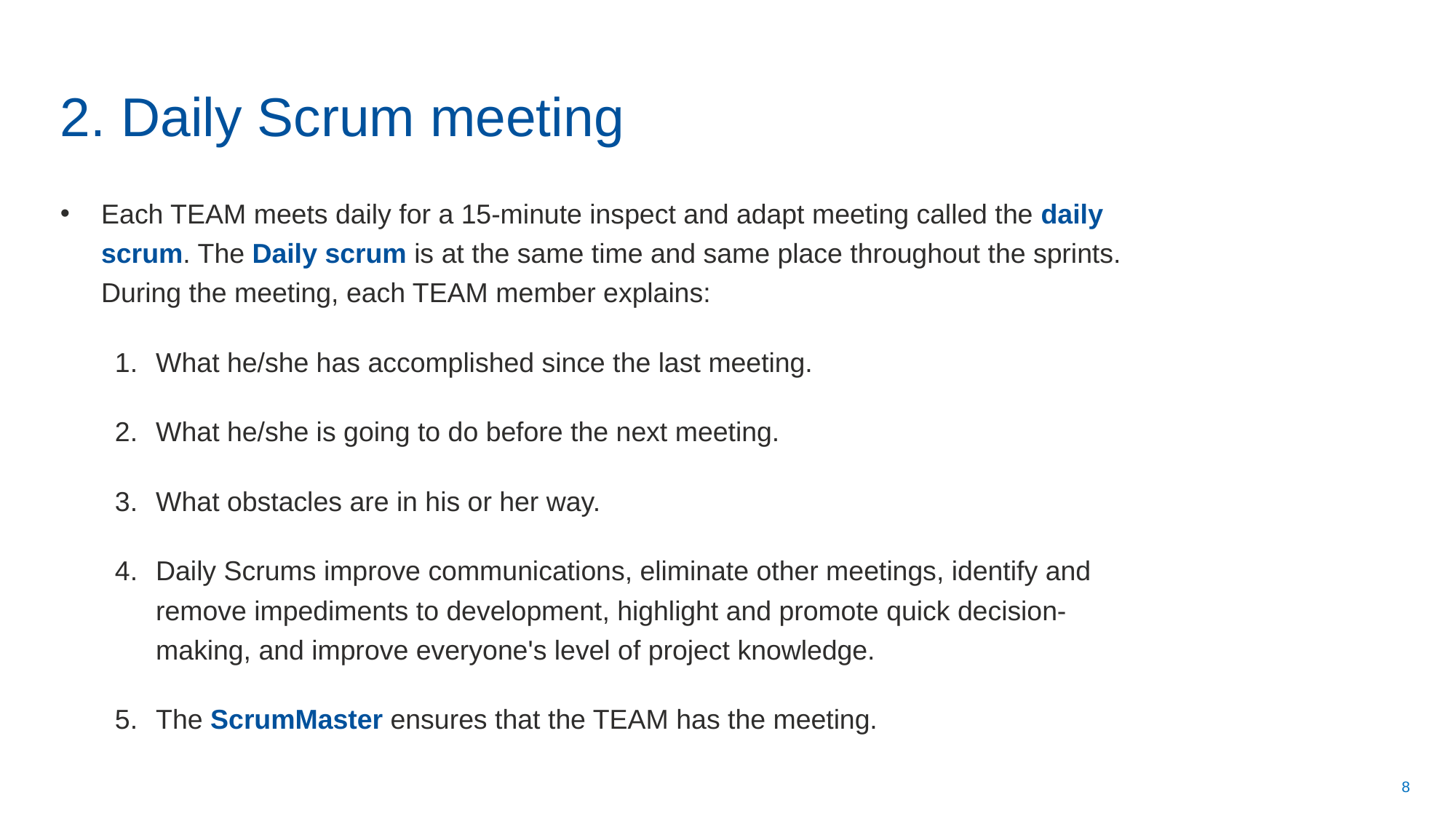

# 2. Daily Scrum meeting
Each TEAM meets daily for a 15-minute inspect and adapt meeting called the daily scrum. The Daily scrum is at the same time and same place throughout the sprints. During the meeting, each TEAM member explains:
What he/she has accomplished since the last meeting.
What he/she is going to do before the next meeting.
What obstacles are in his or her way.
Daily Scrums improve communications, eliminate other meetings, identify and remove impediments to development, highlight and promote quick decision-making, and improve everyone's level of project knowledge.
The ScrumMaster ensures that the TEAM has the meeting.